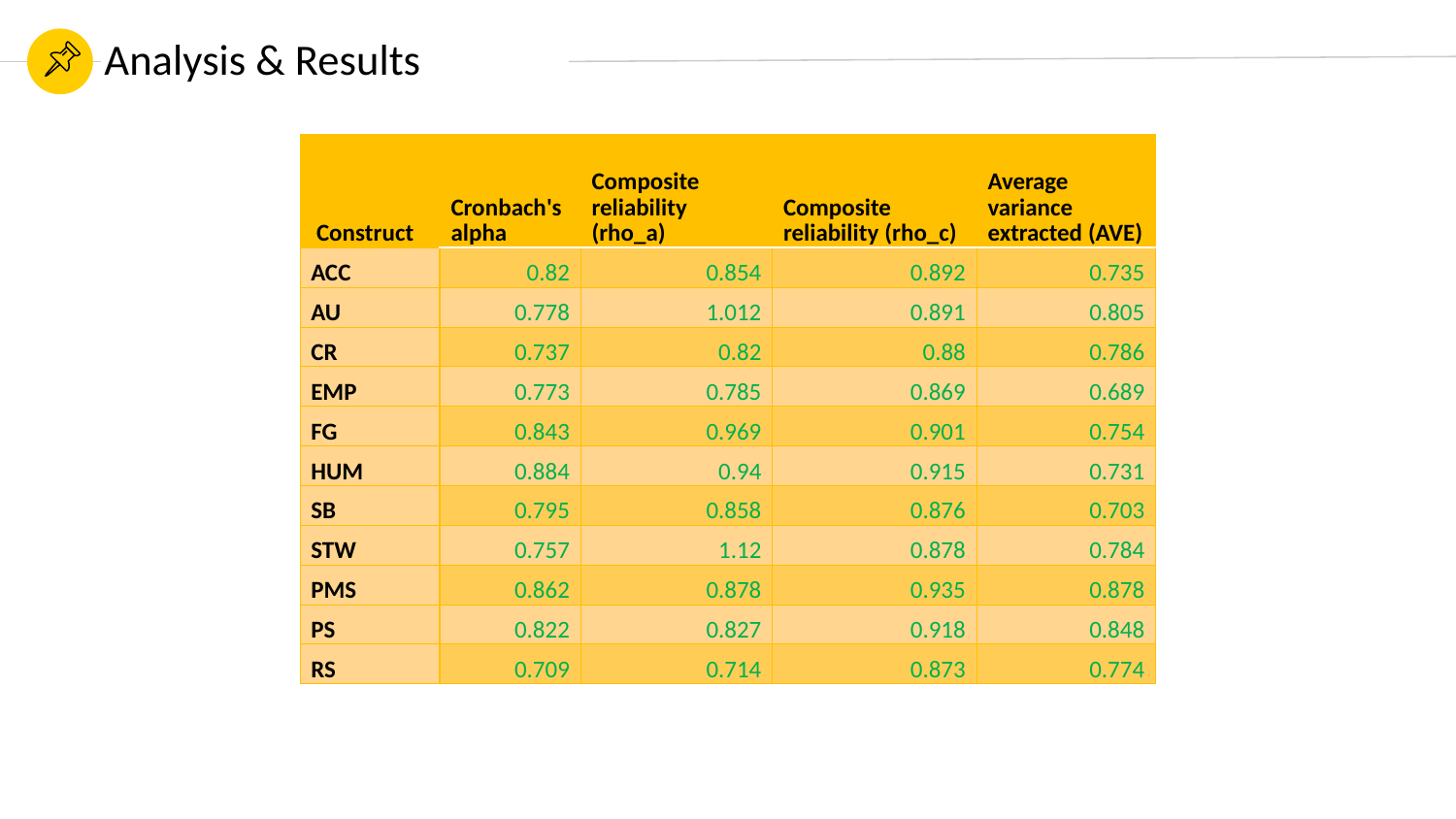

# Analysis & Results

| Construct | Cronbach's alpha | Composite reliability (rho\_a) | Composite reliability (rho\_c) | Average variance extracted (AVE) |
| --- | --- | --- | --- | --- |
| ACC | 0.82 | 0.854 | 0.892 | 0.735 |
| AU | 0.778 | 1.012 | 0.891 | 0.805 |
| CR | 0.737 | 0.82 | 0.88 | 0.786 |
| EMP | 0.773 | 0.785 | 0.869 | 0.689 |
| FG | 0.843 | 0.969 | 0.901 | 0.754 |
| HUM | 0.884 | 0.94 | 0.915 | 0.731 |
| SB | 0.795 | 0.858 | 0.876 | 0.703 |
| STW | 0.757 | 1.12 | 0.878 | 0.784 |
| PMS | 0.862 | 0.878 | 0.935 | 0.878 |
| PS | 0.822 | 0.827 | 0.918 | 0.848 |
| RS | 0.709 | 0.714 | 0.873 | 0.774 |